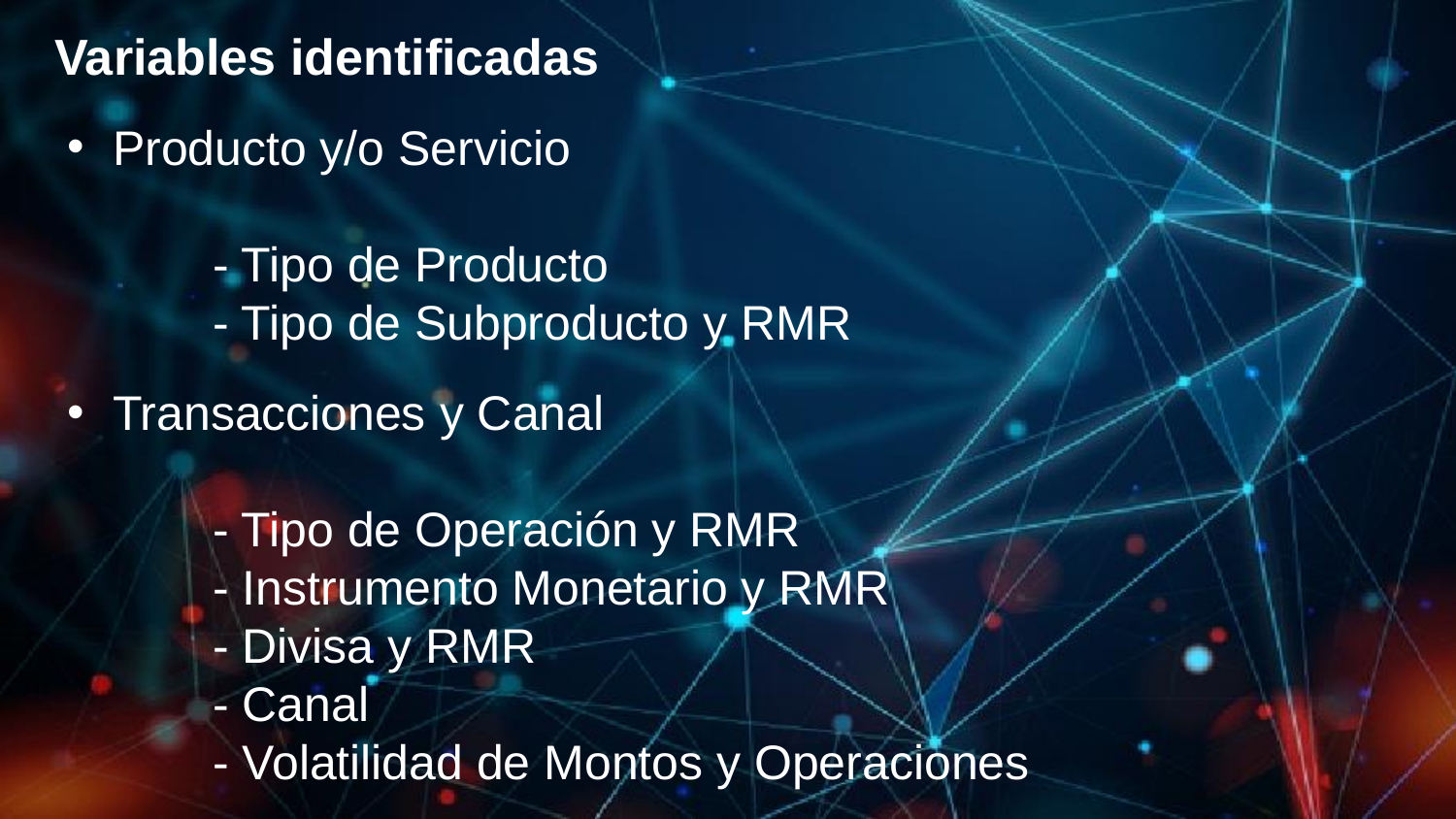

# Variables identificadas

Producto y/o Servicio

	- Tipo de Producto
	- Tipo de Subproducto y RMR

Transacciones y Canal

	- Tipo de Operación y RMR
	- Instrumento Monetario y RMR
	- Divisa y RMR
	- Canal
	- Volatilidad de Montos y Operaciones